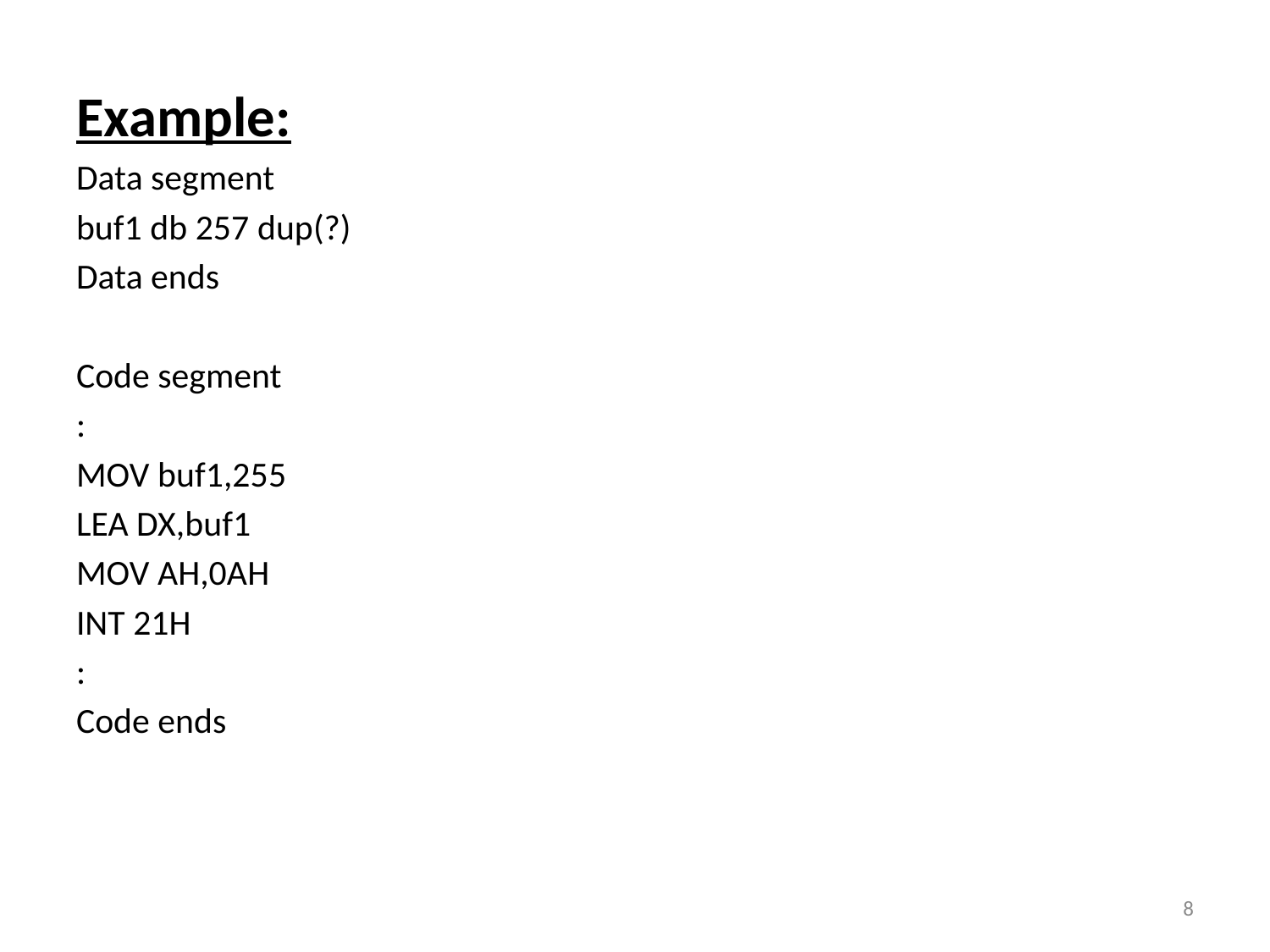

Example:
Data segment
buf1 db 257 dup(?)
Data ends

Code segment
:
MOV buf1,255
LEA DX,buf1
MOV AH,0AH
INT 21H
:
Code ends
8